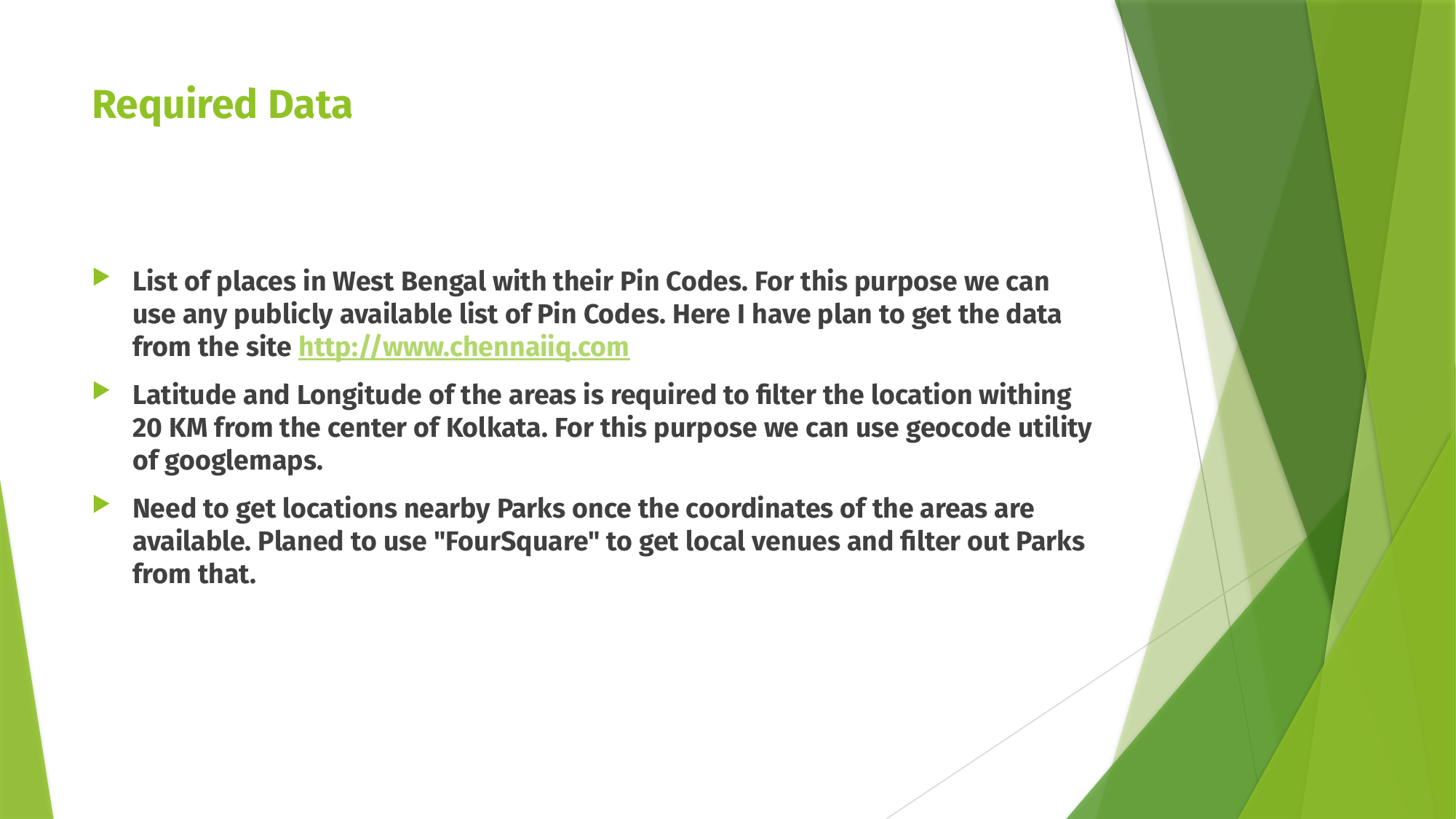

# Required Data
List of places in West Bengal with their Pin Codes. For this purpose we can use any publicly available list of Pin Codes. Here I have plan to get the data from the site http://www.chennaiiq.com
Latitude and Longitude of the areas is required to filter the location withing 20 KM from the center of Kolkata. For this purpose we can use geocode utility of googlemaps.
Need to get locations nearby Parks once the coordinates of the areas are available. Planed to use "FourSquare" to get local venues and filter out Parks from that.